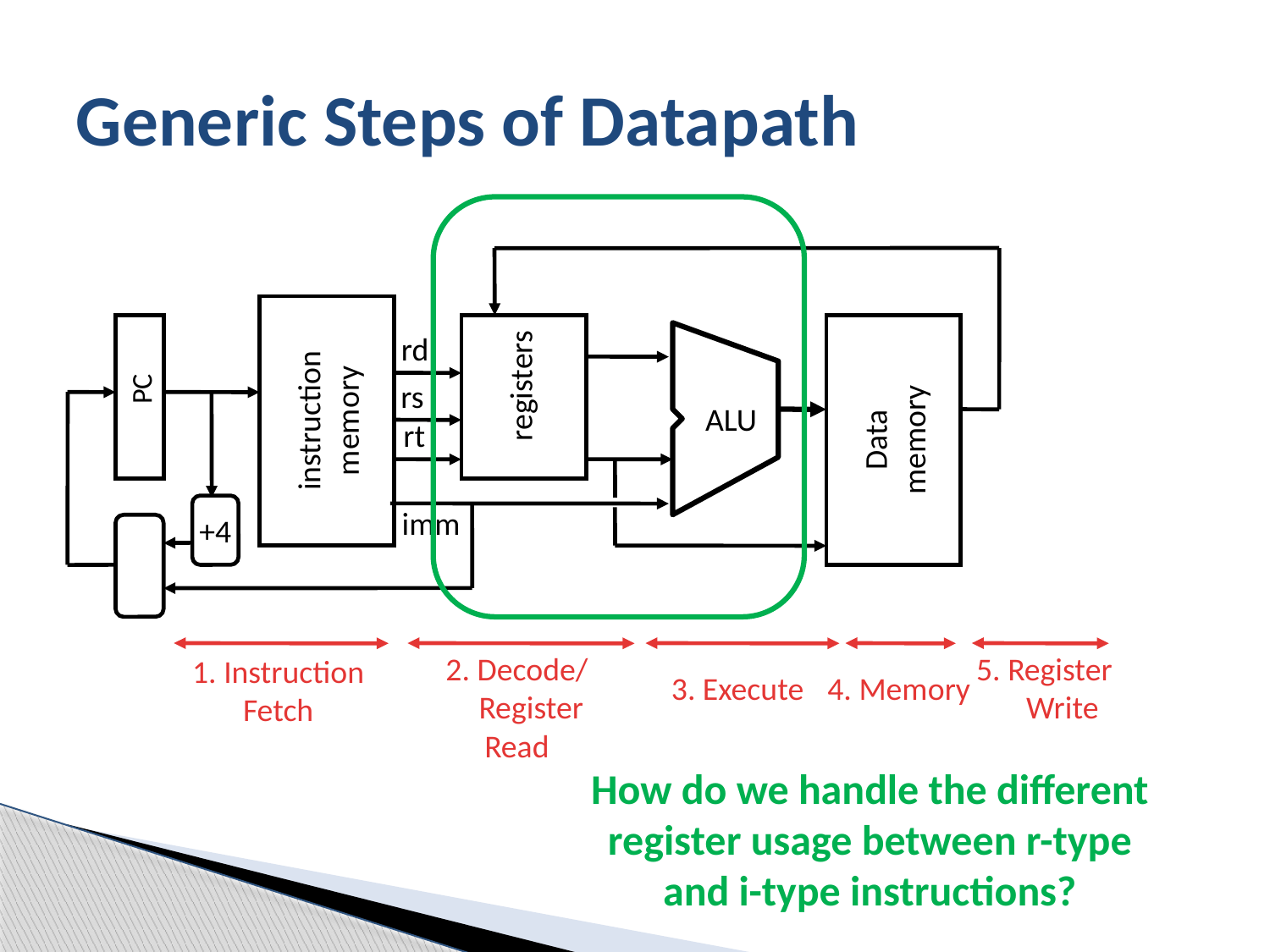

# Generic Steps of Datapath

rd

ALU

instruction
memory

registers
PC
rs

Data
memory

rt

+4
imm

2. Decode/
    Register
Read

5. Register
     Write

4. Memory

3. Execute

1. Instruction
Fetch
How do we handle the different register usage between r-type and i-type instructions?